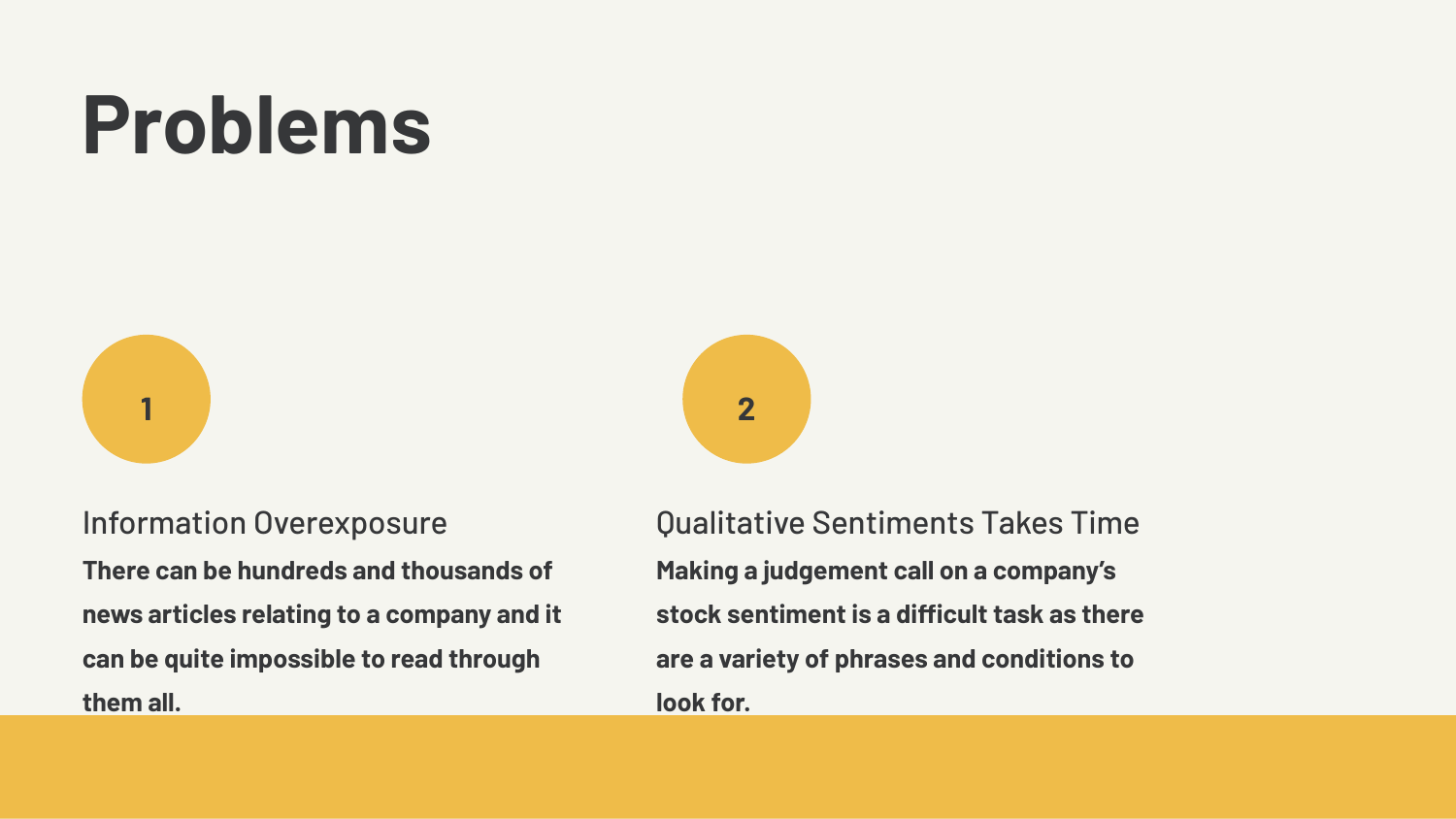

# Problems

1
2
Information Overexposure
There can be hundreds and thousands of news articles relating to a company and it can be quite impossible to read through them all.

Qualitative Sentiments Takes Time
Making a judgement call on a company’s stock sentiment is a difficult task as there are a variety of phrases and conditions to look for.